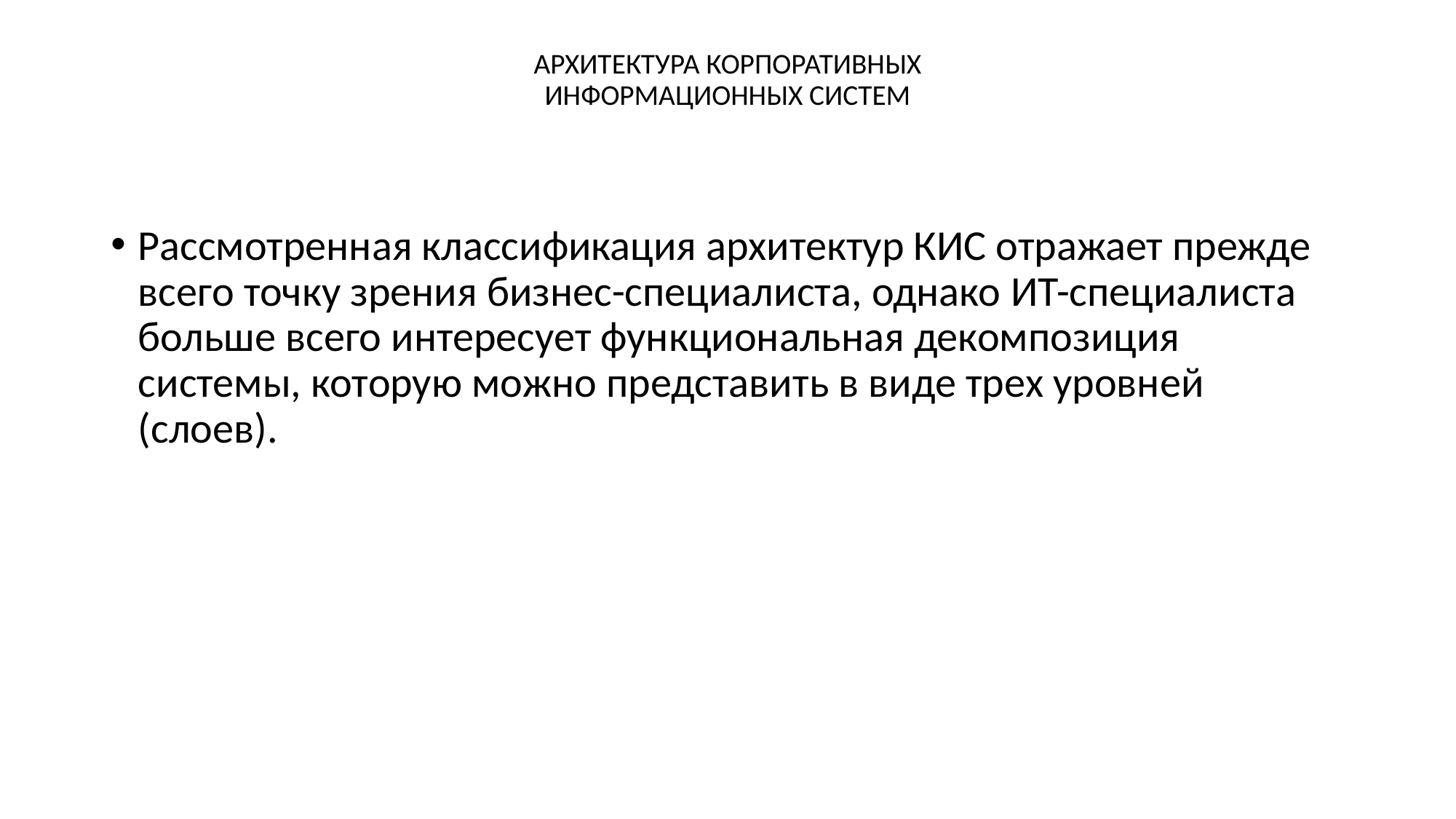

# АРХИТЕКТУРА КОРПОРАТИВНЫХ ИНФОРМАЦИОННЫХ СИСТЕМ
Рассмотренная классификация архитектур КИС отражает прежде всего точку зрения бизнес-специалиста, однако ИТ-специалиста больше всего интересует функциональная декомпозиция системы, которую можно представить в виде трех уровней (слоев).